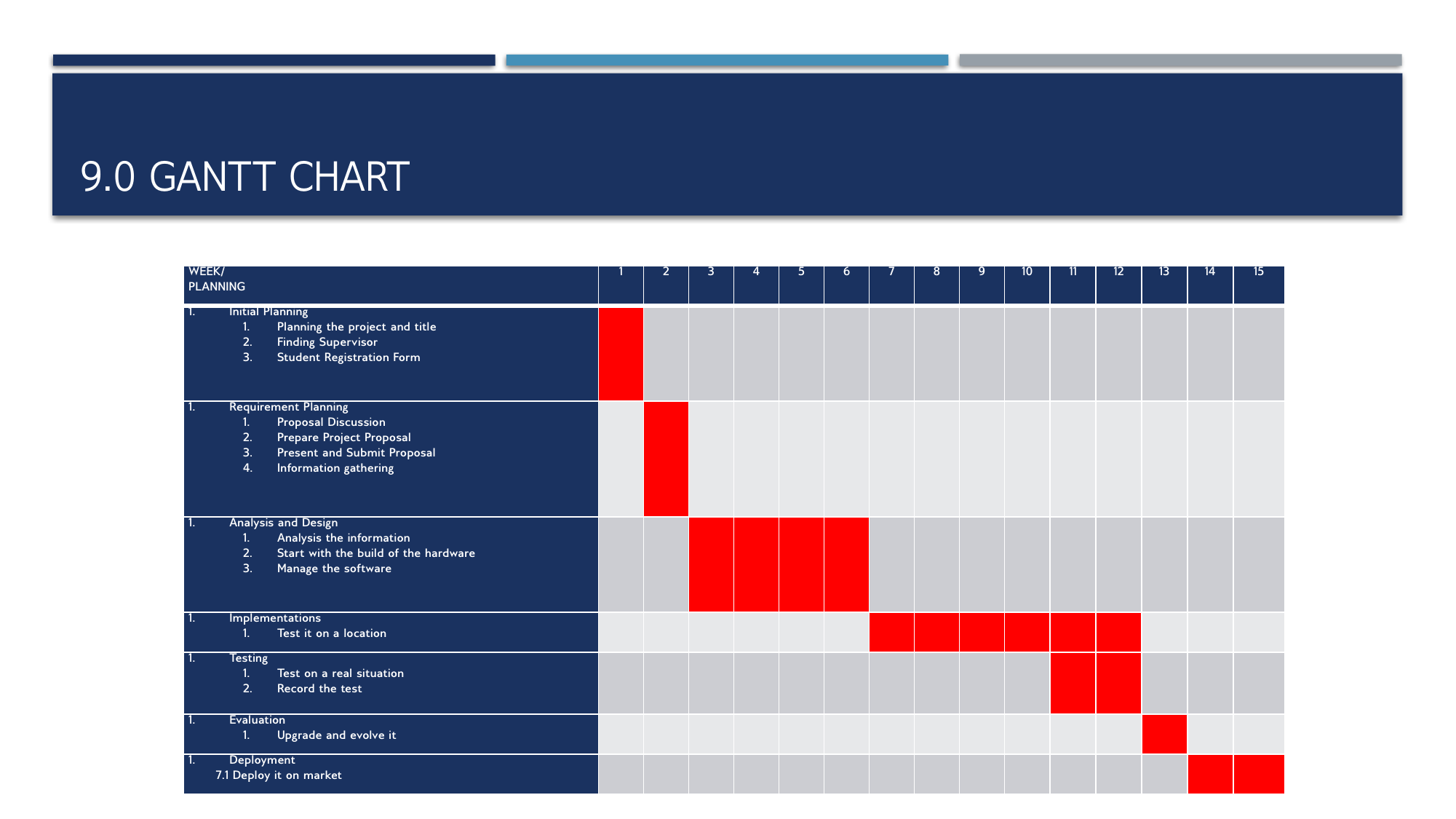

# 9.0 gantt chart
| WEEK/ PLANNING | 1 | 2 | 3 | 4 | 5 | 6 | 7 | 8 | 9 | 10 | 11 | 12 | 13 | 14 | 15 |
| --- | --- | --- | --- | --- | --- | --- | --- | --- | --- | --- | --- | --- | --- | --- | --- |
| Initial Planning Planning the project and title Finding Supervisor Student Registration Form |  |  |  |  |  |  |  |  |  |  |  |  |  |  |  |
| Requirement Planning Proposal Discussion Prepare Project Proposal Present and Submit Proposal Information gathering |  |  |  |  |  |  |  |  |  |  |  |  |  |  |  |
| Analysis and Design Analysis the information Start with the build of the hardware Manage the software |  |  |  |  |  |  |  |  |  |  |  |  |  |  |  |
| Implementations Test it on a location |  |  |  |  |  |  |  |  |  |  |  |  |  |  |  |
| Testing Test on a real situation Record the test |  |  |  |  |  |  |  |  |  |  |  |  |  |  |  |
| Evaluation Upgrade and evolve it |  |  |  |  |  |  |  |  |  |  |  |  |  |  |  |
| Deployment 7.1 Deploy it on market |  |  |  |  |  |  |  |  |  |  |  |  |  |  |  |